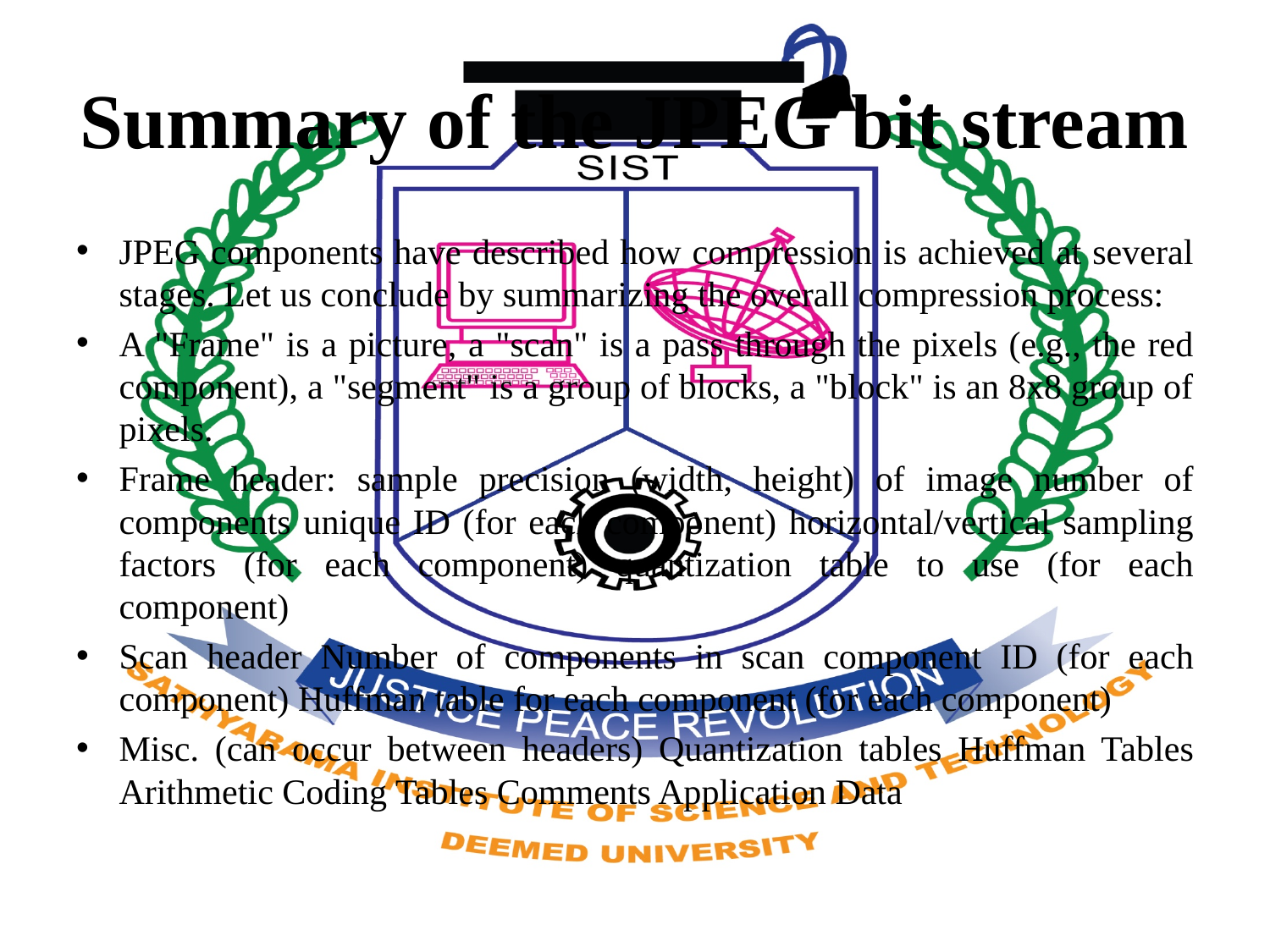

# Summary of the JPEG bit stream
JPEG components have described how compression is achieved at several stages. Let us conclude by summarizing the overall compression process:
A "Frame" is a picture, a "scan" is a pass through the pixels (e.g., the red component), a "segment" is a group of blocks, a "block" is an 8x8 group of pixels.
Frame header: sample precision (width, height) of image number of components unique ID (for each component) horizontal/vertical sampling factors (for each component) quantization table to use (for each component)
Scan header Number of components in scan component ID (for each component) Huffman table for each component (for each component)
Misc. (can occur between headers) Quantization tables Huffman Tables Arithmetic Coding Tables Comments Application Data